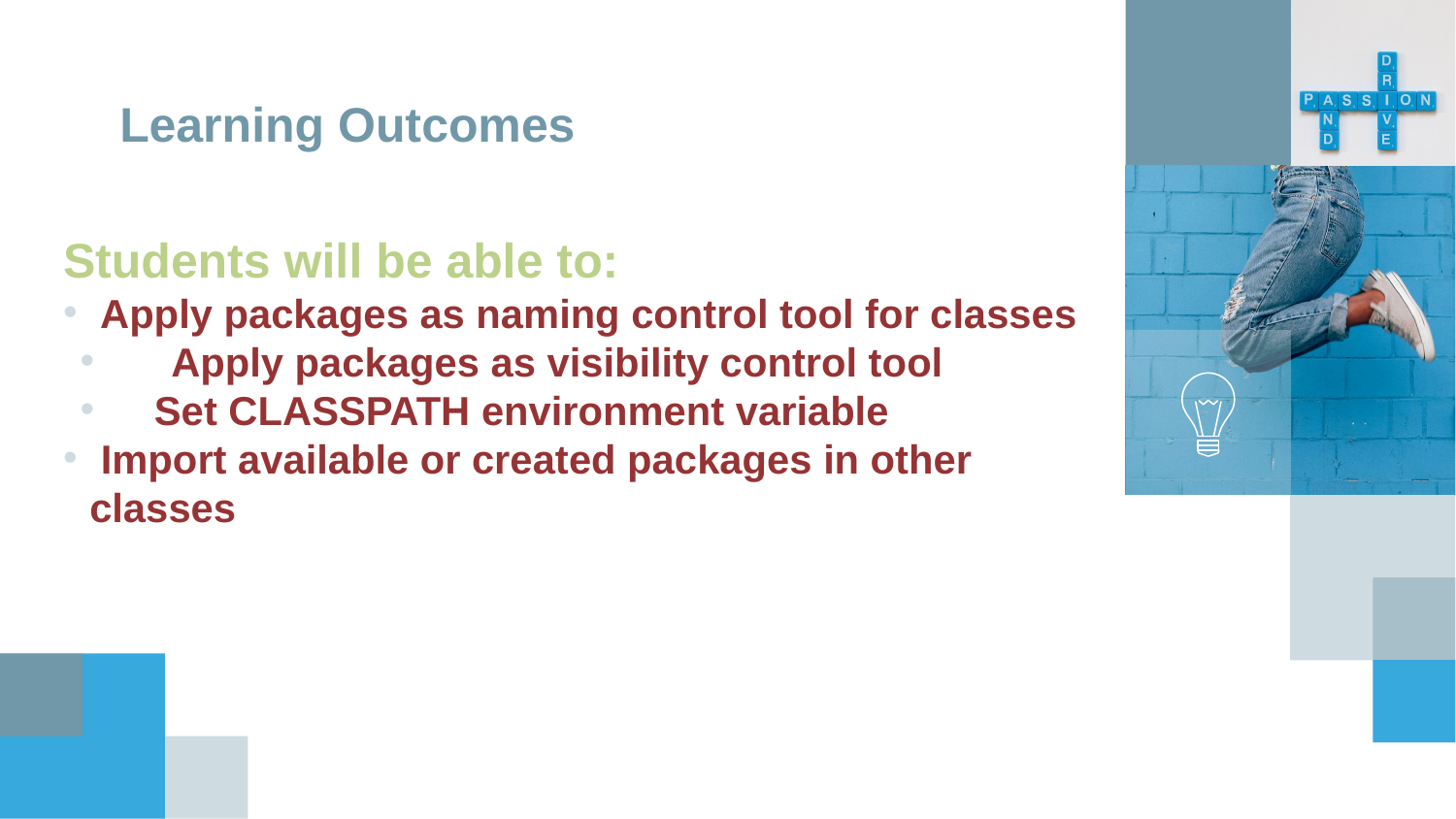

# Learning Outcomes
Students will be able to:
Apply packages as naming control tool for classes
 	 Apply packages as visibility control tool
  Set CLASSPATH environment variable
 Import available or created packages in other classes